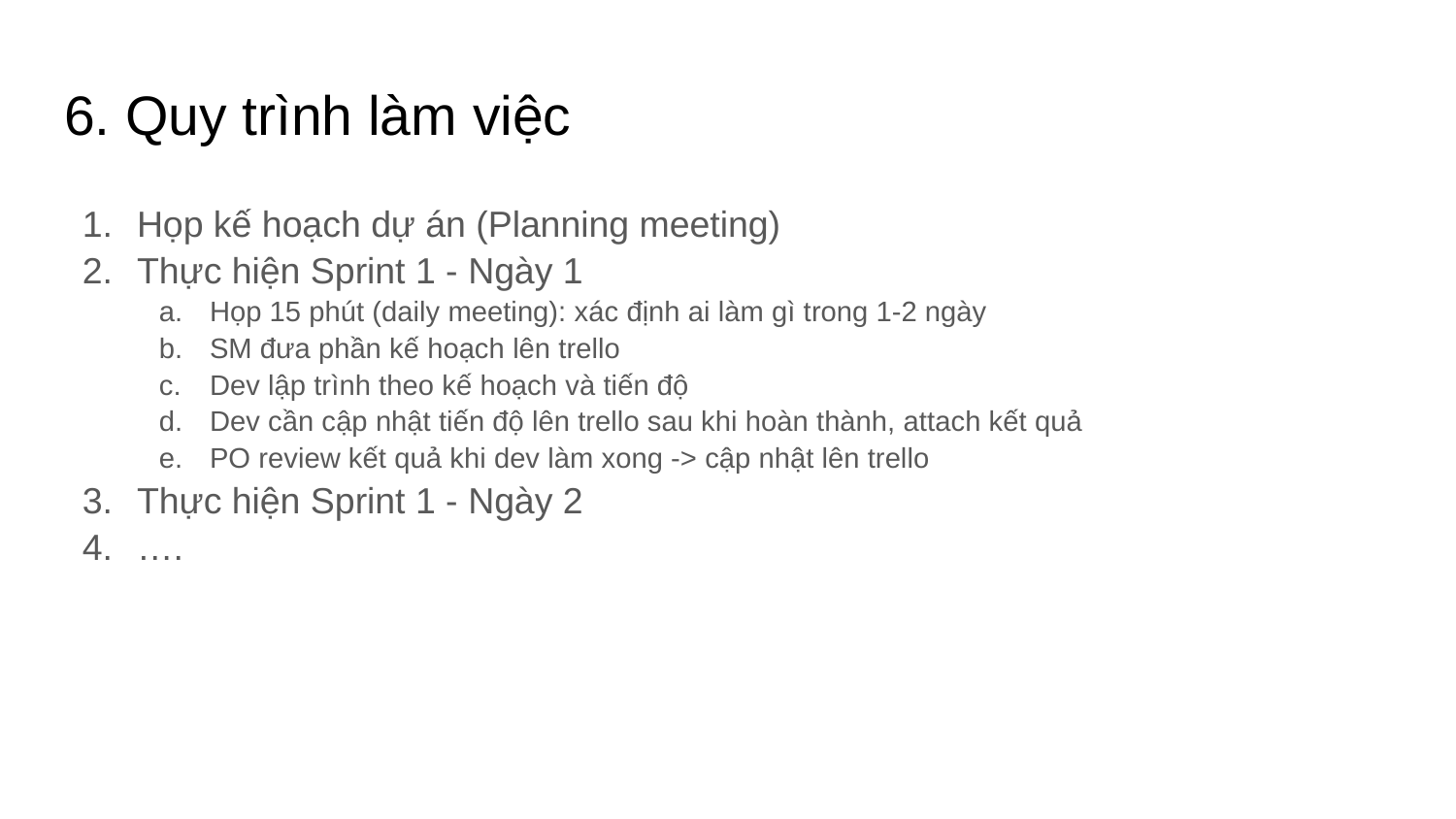

# 6. Quy trình làm việc
Họp kế hoạch dự án (Planning meeting)
Thực hiện Sprint 1 - Ngày 1
Họp 15 phút (daily meeting): xác định ai làm gì trong 1-2 ngày
SM đưa phần kế hoạch lên trello
Dev lập trình theo kế hoạch và tiến độ
Dev cần cập nhật tiến độ lên trello sau khi hoàn thành, attach kết quả
PO review kết quả khi dev làm xong -> cập nhật lên trello
Thực hiện Sprint 1 - Ngày 2
….